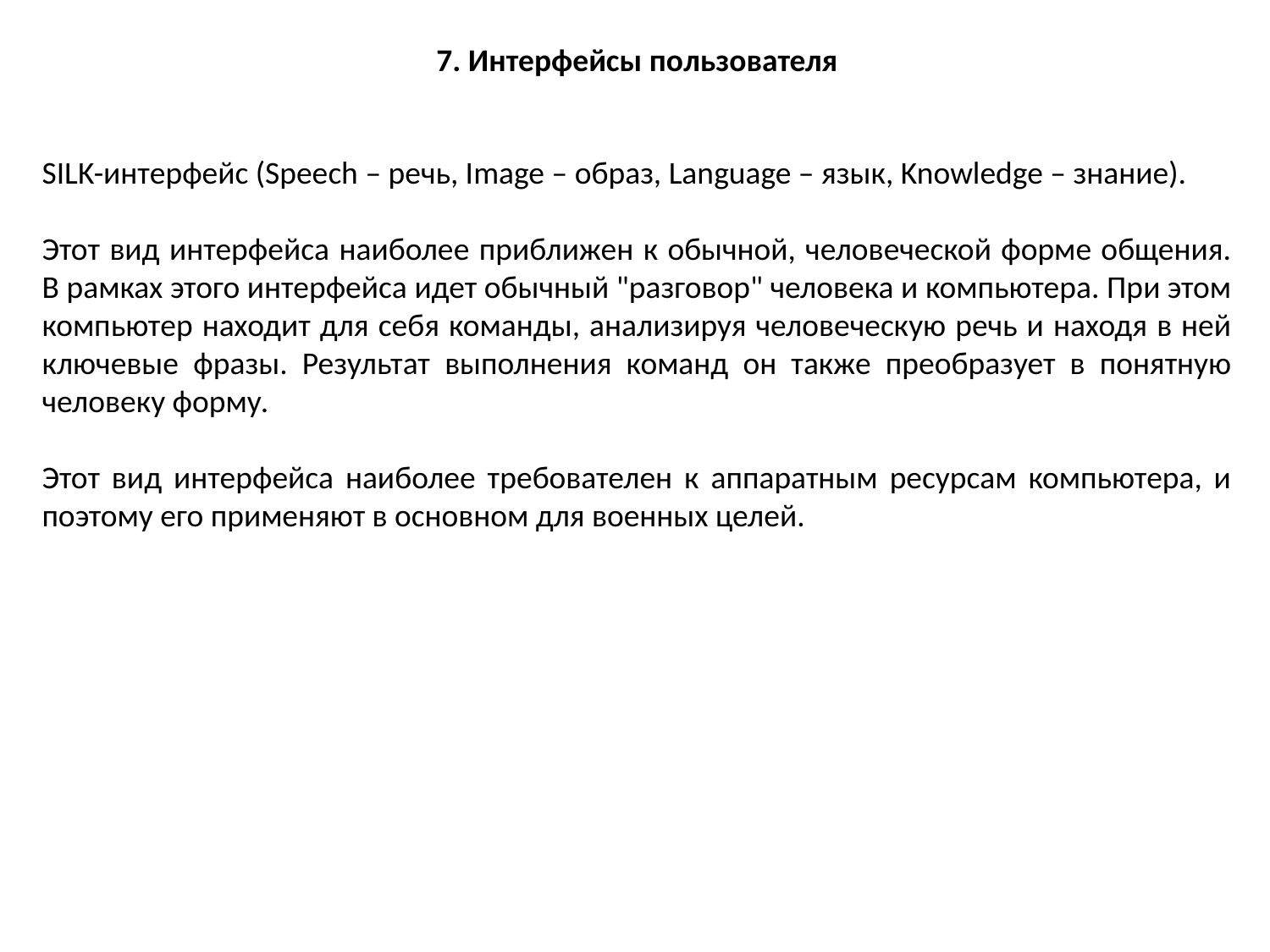

7. Интерфейсы пользователя
SILK-интерфейс (Speech – речь, Image – образ, Language – язык, Knowledge – знание).

Этот вид интерфейса наиболее приближен к обычной, человеческой форме общения. В рамках этого интерфейса идет обычный "разговор" человека и компьютера. При этом компьютер находит для себя команды, анализируя человеческую речь и находя в ней ключевые фразы. Результат выполнения команд он также преобразует в понятную человеку форму.

Этот вид интерфейса наиболее требователен к аппаратным ресурсам компьютера, и поэтому его применяют в основном для военных целей.